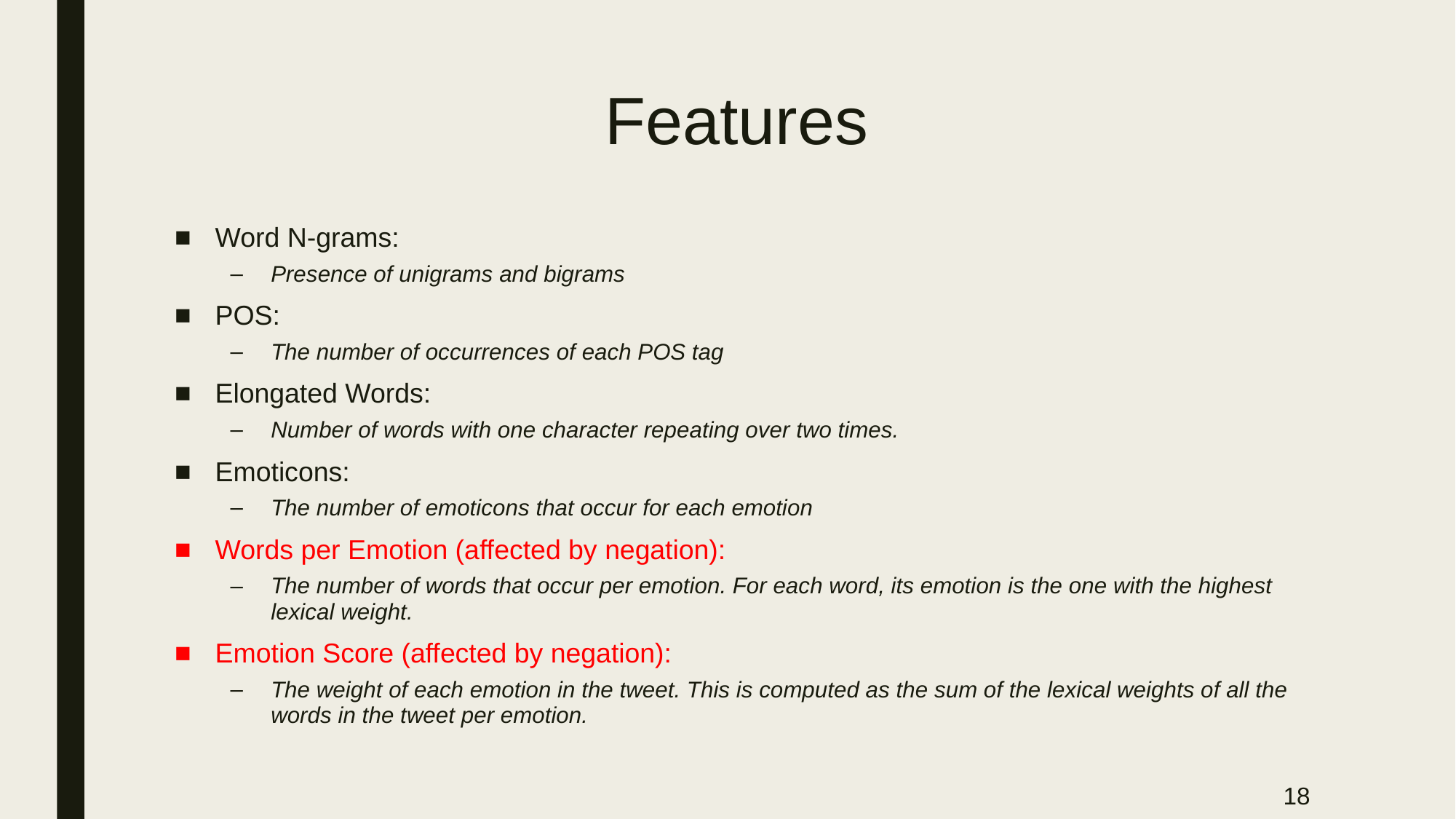

# Features
Word N-grams:
Presence of unigrams and bigrams
POS:
The number of occurrences of each POS tag
Elongated Words:
Number of words with one character repeating over two times.
Emoticons:
The number of emoticons that occur for each emotion
Words per Emotion (affected by negation):
The number of words that occur per emotion. For each word, its emotion is the one with the highest lexical weight.
Emotion Score (affected by negation):
The weight of each emotion in the tweet. This is computed as the sum of the lexical weights of all the words in the tweet per emotion.
18